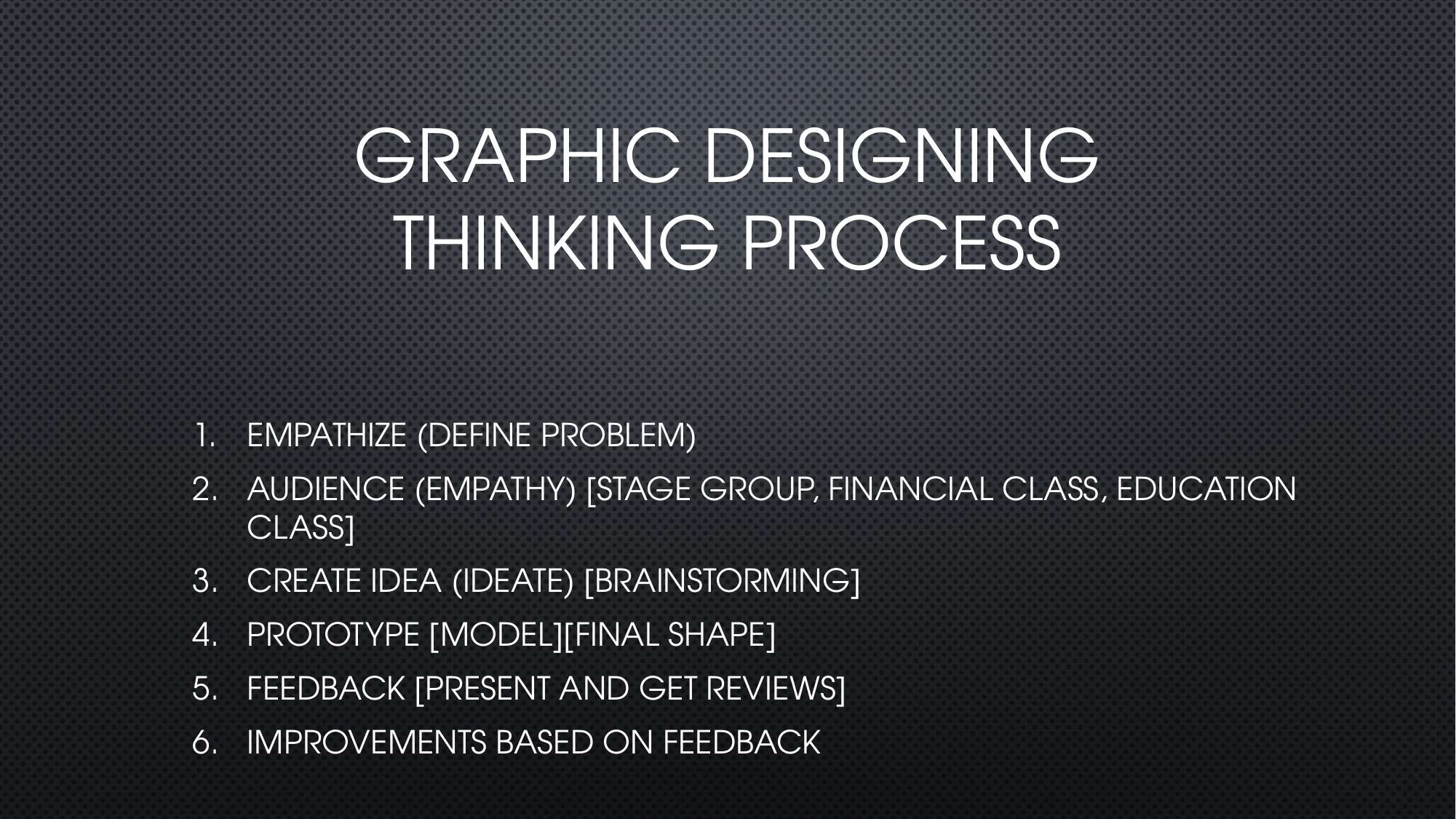

# Graphic Designing Thinking Process
Empathize (Define problem)
Audience (Empathy) [stage group, financial class, education class]
Create Idea (Ideate) [brainstorming]
Prototype [model][final shape]
Feedback [Present and get reviews]
Improvements based on feedback